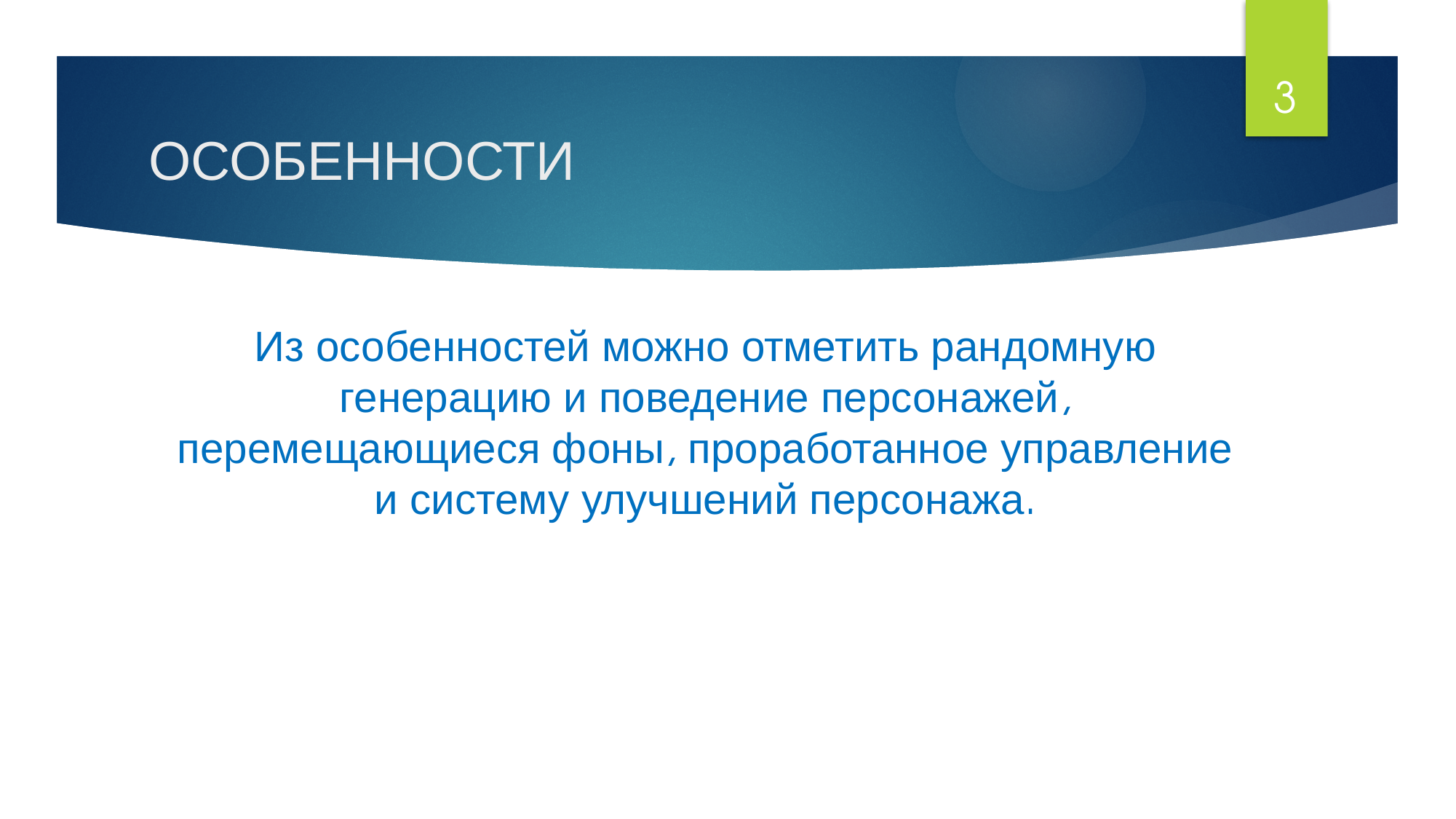

3
# ОСОБЕННОСТИ
Из особенностей можно отметить рандомную генерацию и поведение персонажей, перемещающиеся фоны, проработанное управление и систему улучшений персонажа.